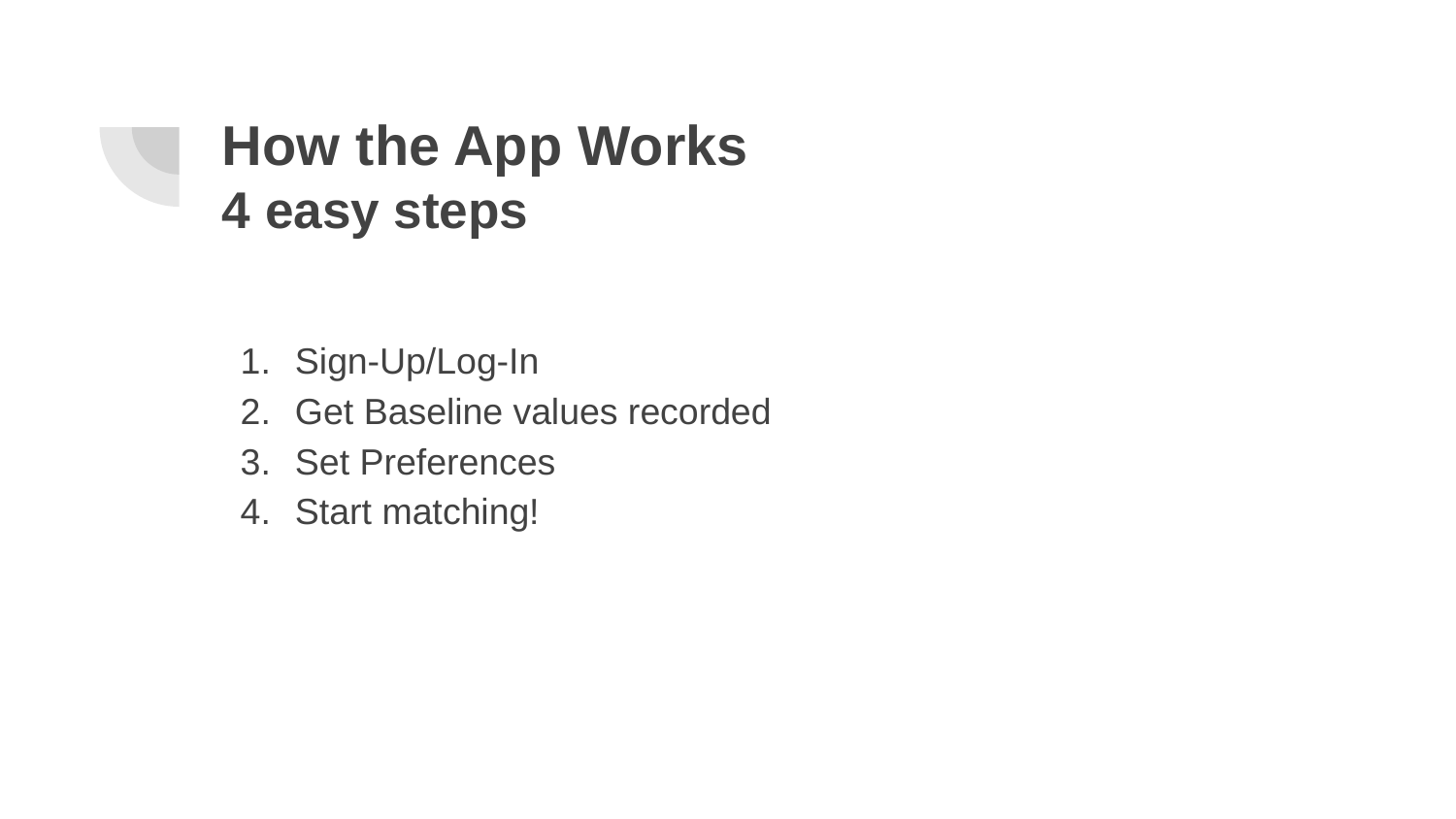

# How the App Works
4 easy steps
Sign-Up/Log-In
Get Baseline values recorded
Set Preferences
Start matching!